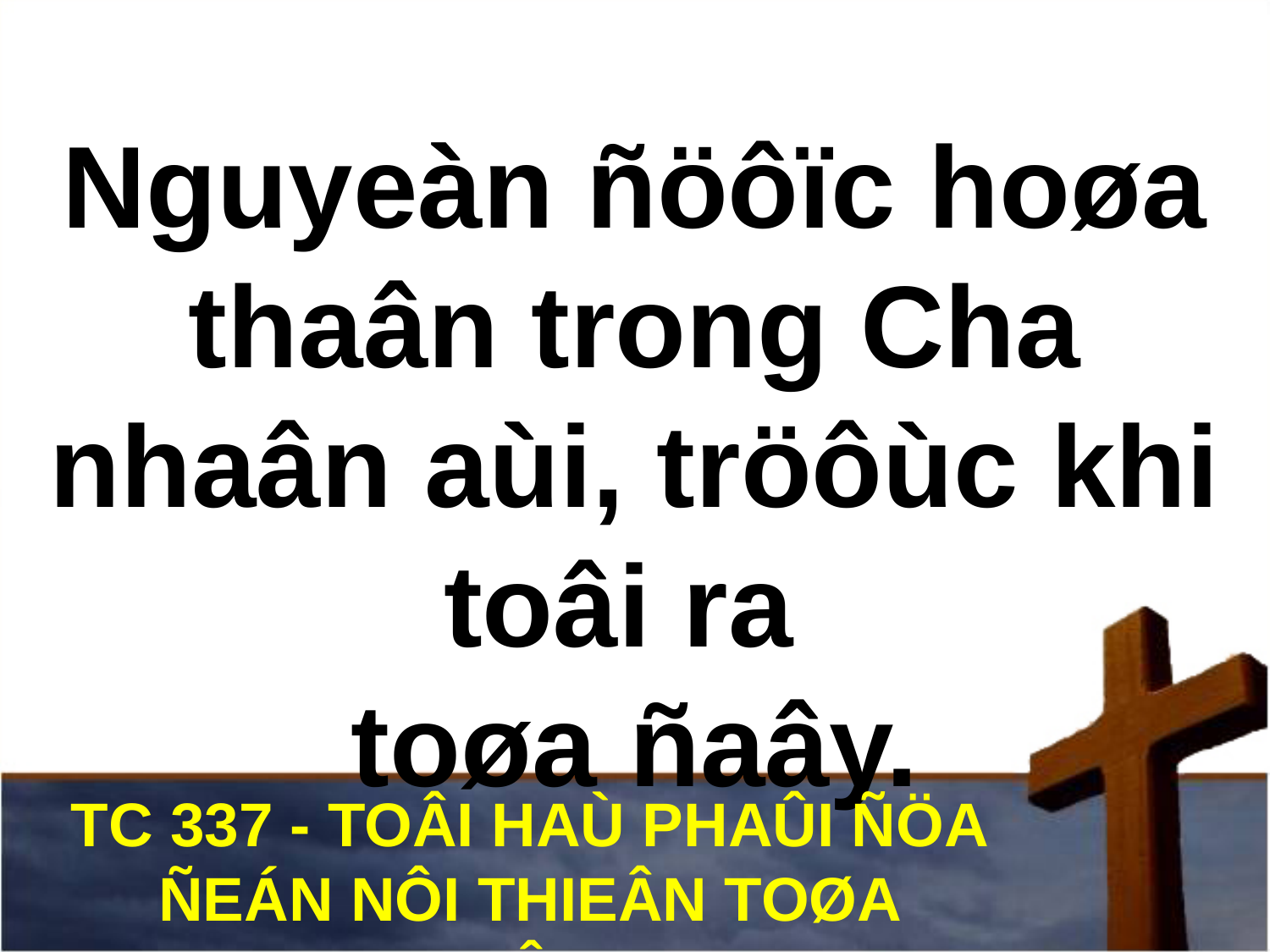

Nguyeàn ñöôïc hoøa thaân trong Cha nhaân aùi, tröôùc khi toâi ra
toøa ñaây.
TC 337 - TOÂI HAÙ PHAÛI ÑÖA ÑEÁN NÔI THIEÂN TOØA CHAÊNG?